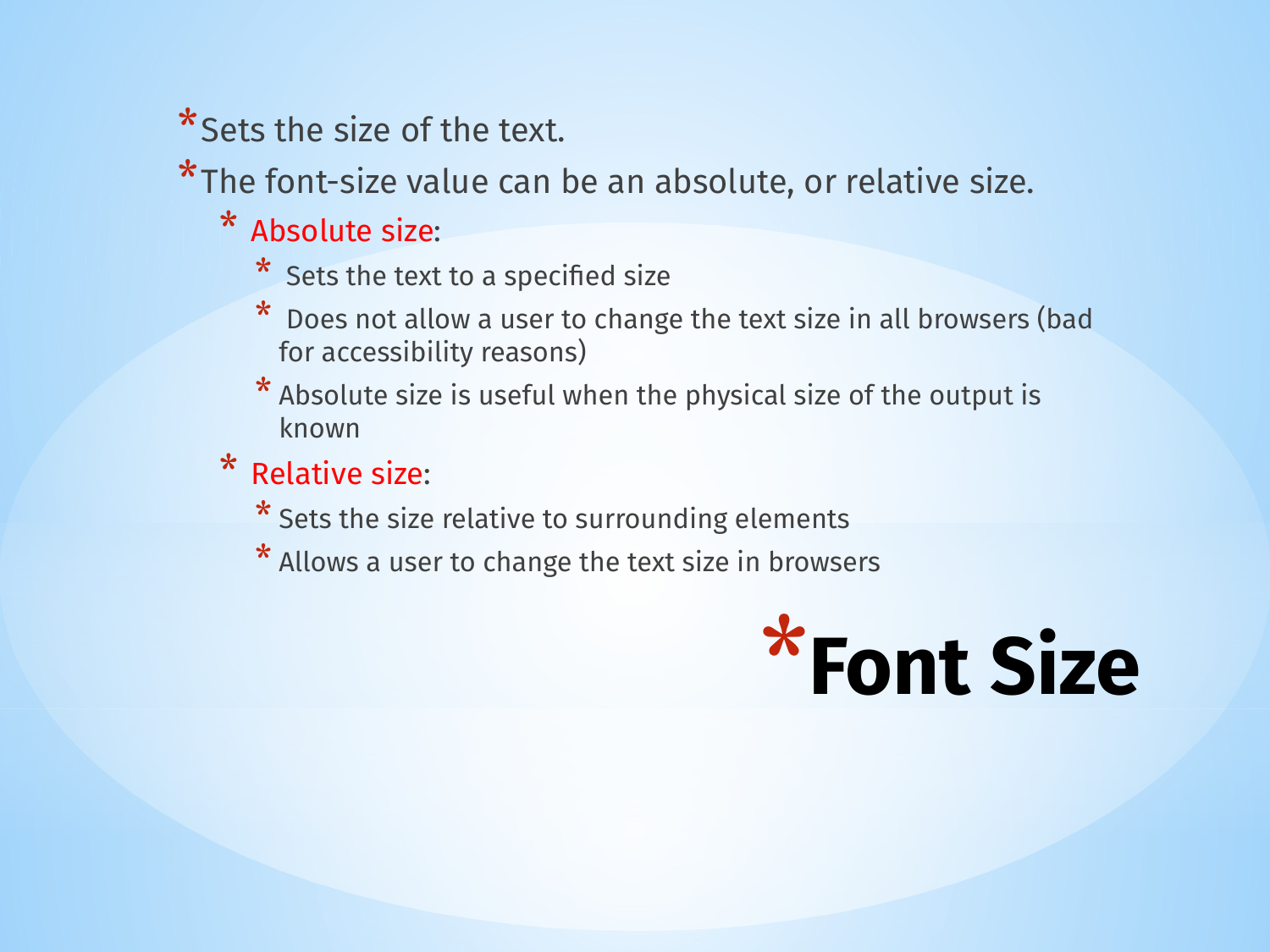

Sets the size of the text.
The font-size value can be an absolute, or relative size.
 Absolute size:
 Sets the text to a specified size
 Does not allow a user to change the text size in all browsers (bad for accessibility reasons)
Absolute size is useful when the physical size of the output is known
 Relative size:
Sets the size relative to surrounding elements
Allows a user to change the text size in browsers
# Font Size